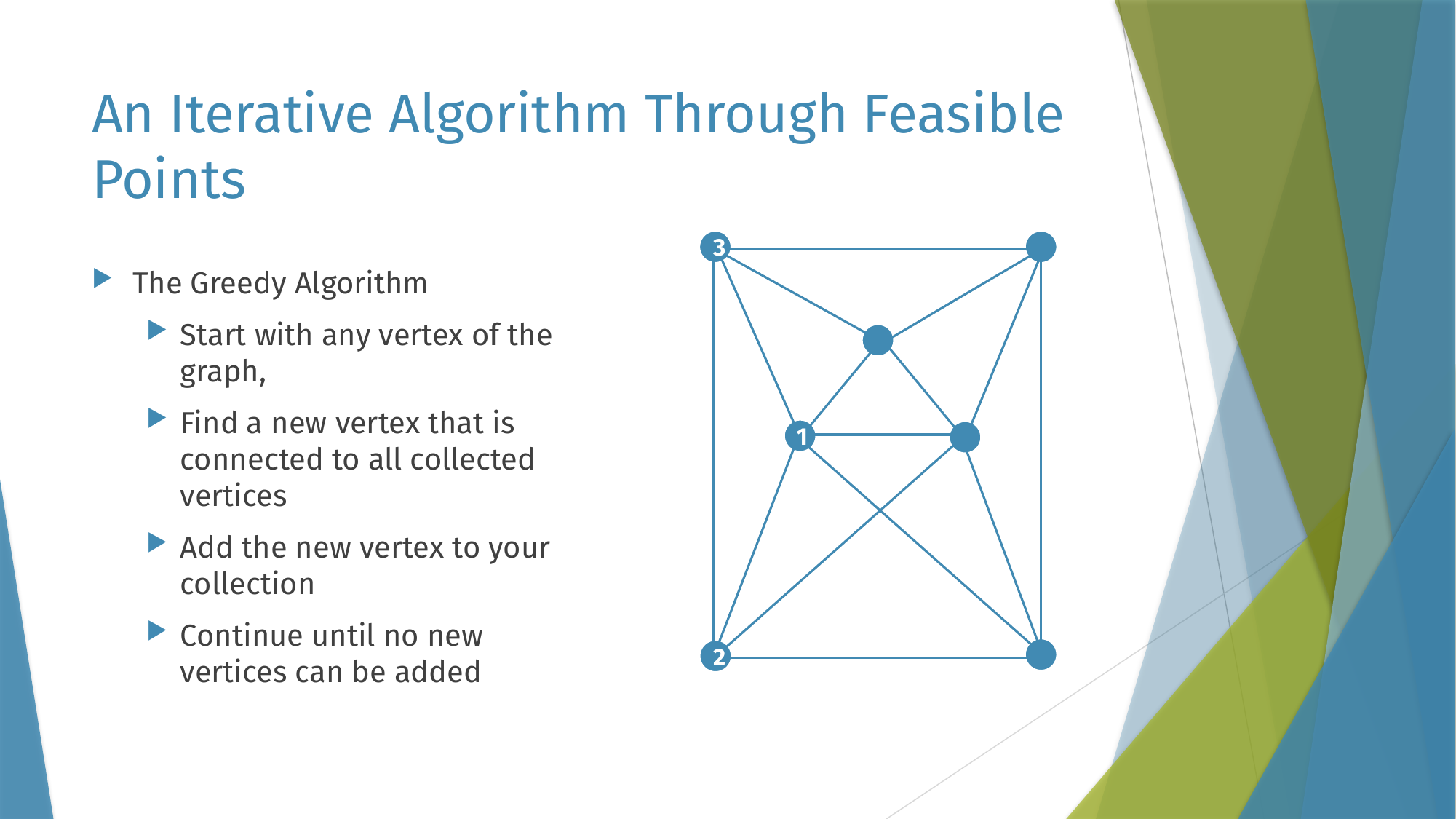

# An Iterative Algorithm Through Feasible Points
3

The Greedy Algorithm
Start with any vertex of the graph,
Find a new vertex that is connected to all collected vertices
Add the new vertex to your collection
Continue until no new vertices can be added

1

2